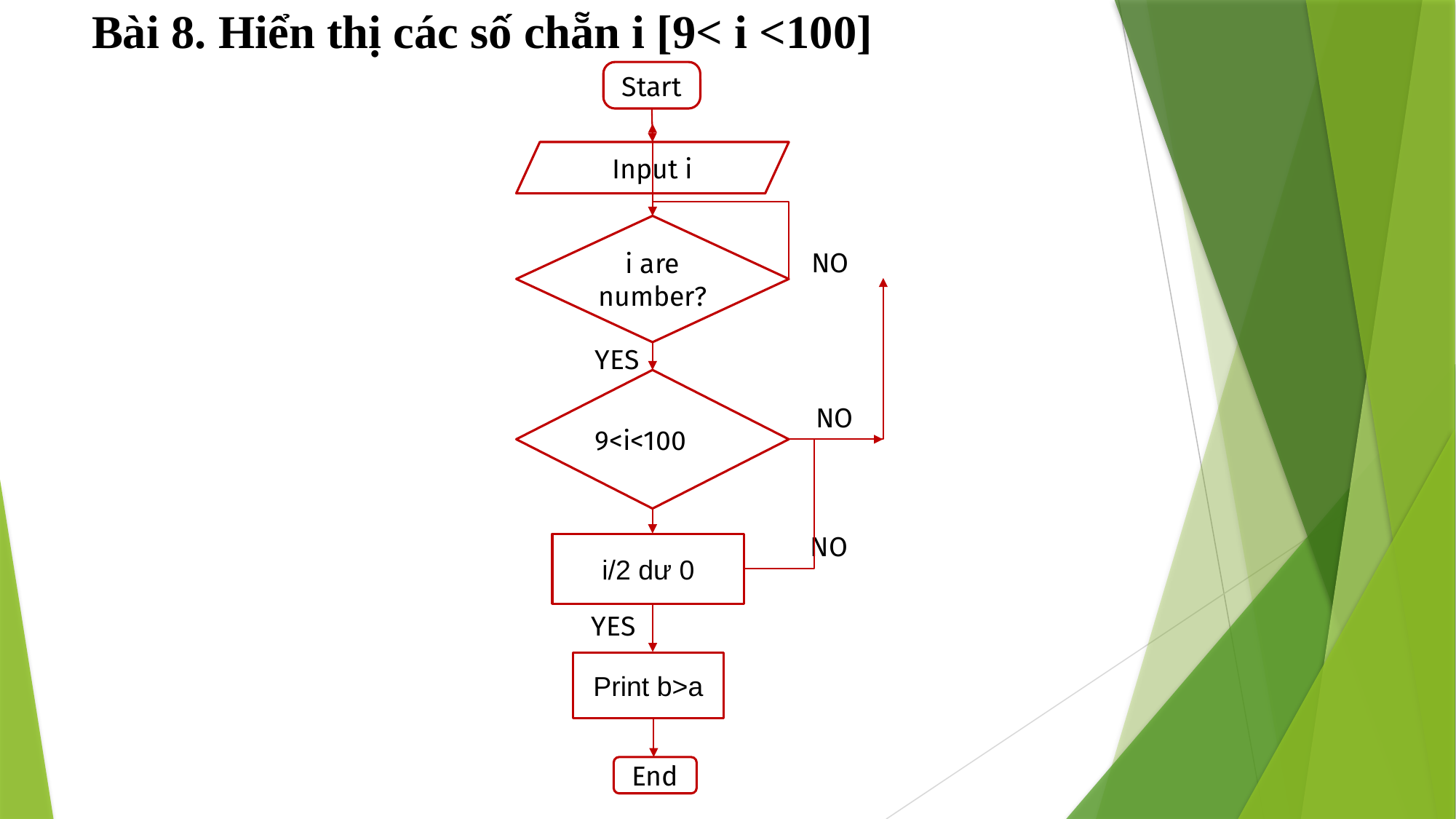

Bài 8. Hiển thị các số chẵn i [9< i <100]
Start
NO
YES
NO
NO
i/2 dư 0
YES
End
i are number?
9<i<100
Input i
Print b>a